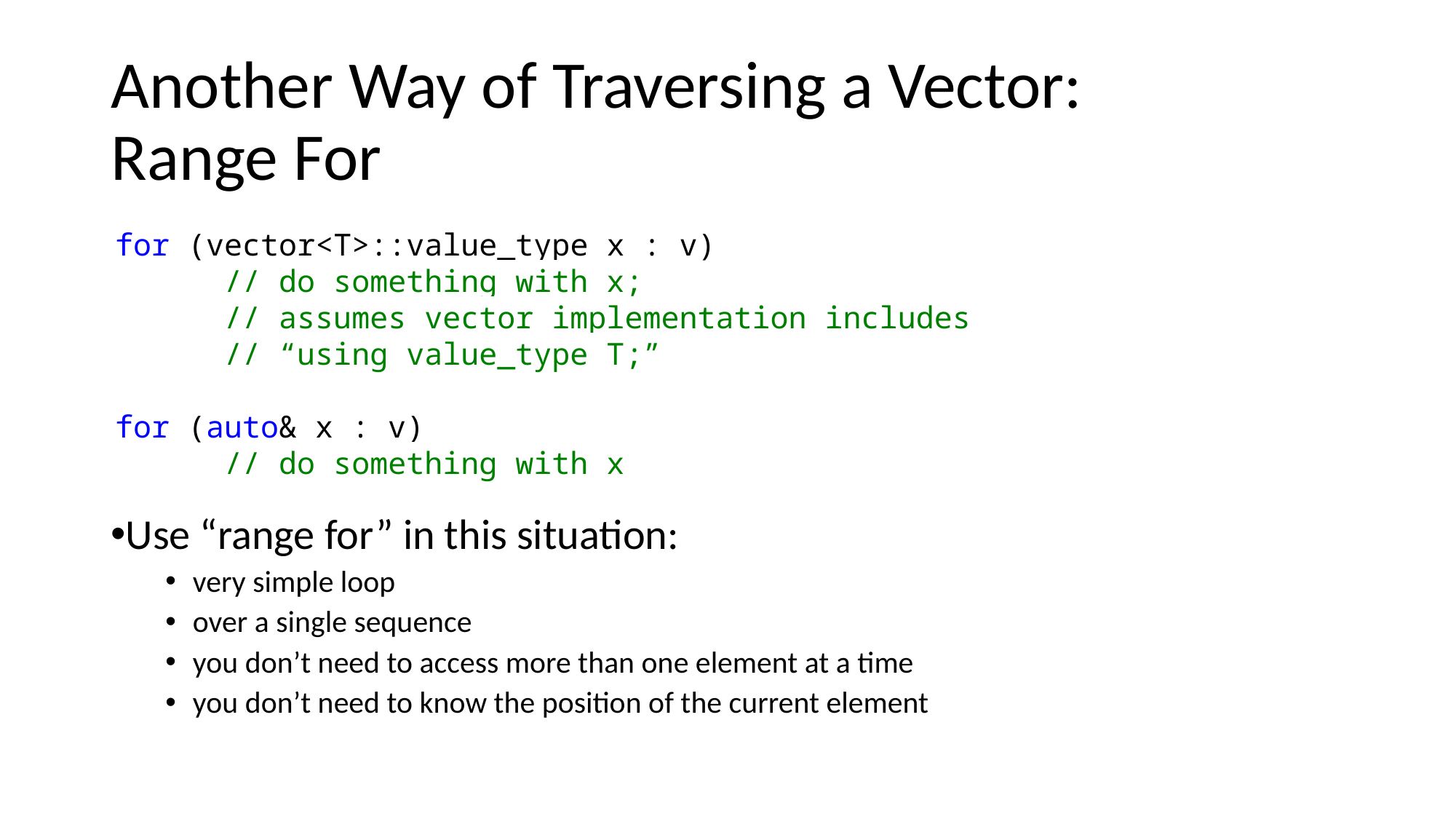

# Another Way of Traversing a Vector: Range For
for (vector<T>::value_type x : v)
	// do something with x;
	// assumes vector implementation includes
	// “using value_type T;”

for (auto& x : v)
	// do something with x
Use “range for” in this situation:
very simple loop
over a single sequence
you don’t need to access more than one element at a time
you don’t need to know the position of the current element